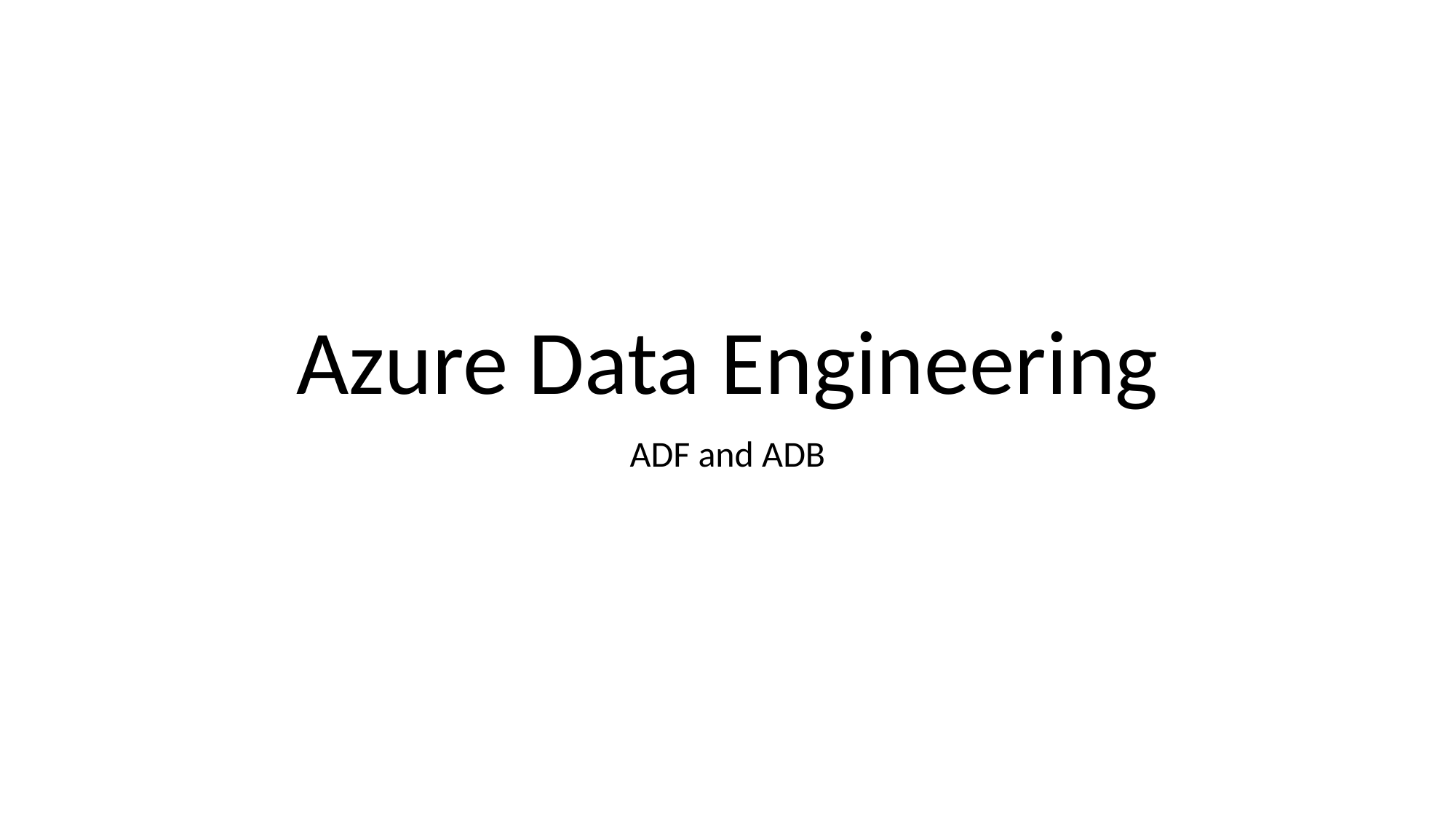

# Azure Data Engineering
ADF and ADB